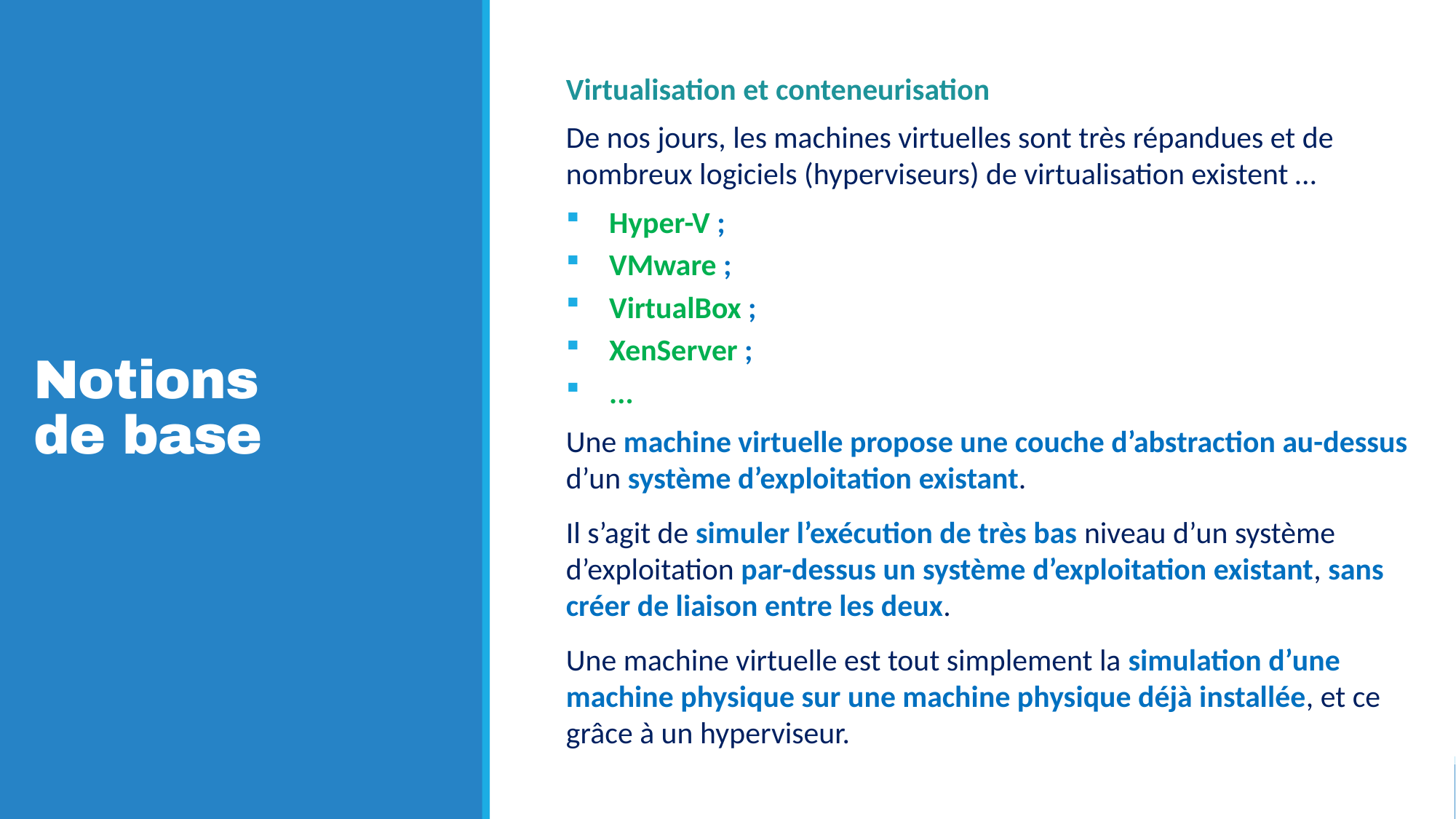

# Notions de base
Virtualisation et conteneurisation
De nos jours, les machines virtuelles sont très répandues et de nombreux logiciels (hyperviseurs) de virtualisation existent …
Hyper-V ;
VMware ;
VirtualBox ;
XenServer ;
...
Une machine virtuelle propose une couche d’abstraction au-dessus d’un système d’exploitation existant.
Il s’agit de simuler l’exécution de très bas niveau d’un système d’exploitation par-dessus un système d’exploitation existant, sans créer de liaison entre les deux.
Une machine virtuelle est tout simplement la simulation d’une machine physique sur une machine physique déjà installée, et ce grâce à un hyperviseur.